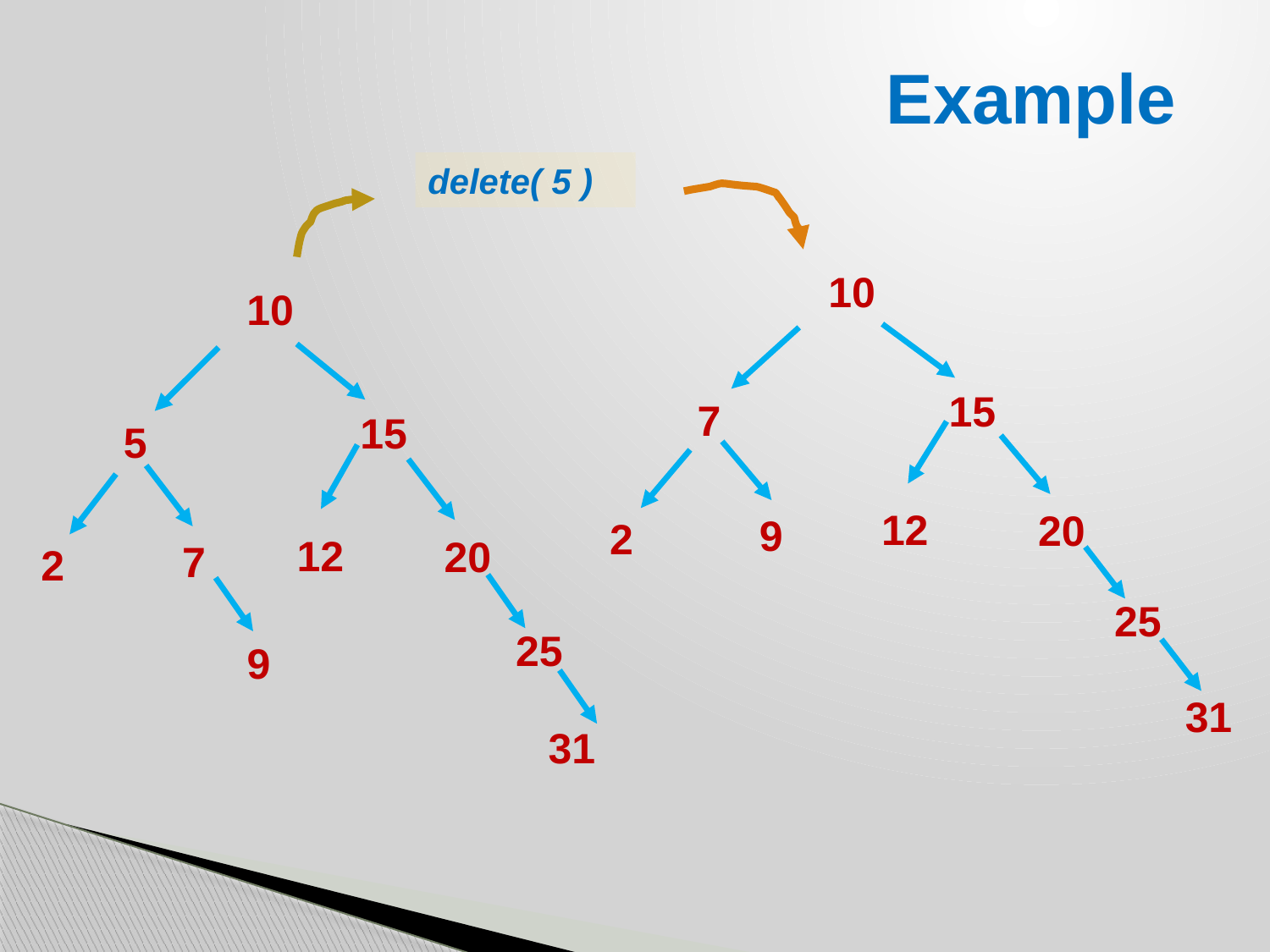

# Example
delete( 5 )

10
15
7
12
20
9
2
25
31
10
15
5
12
20
7
2
25
9
31